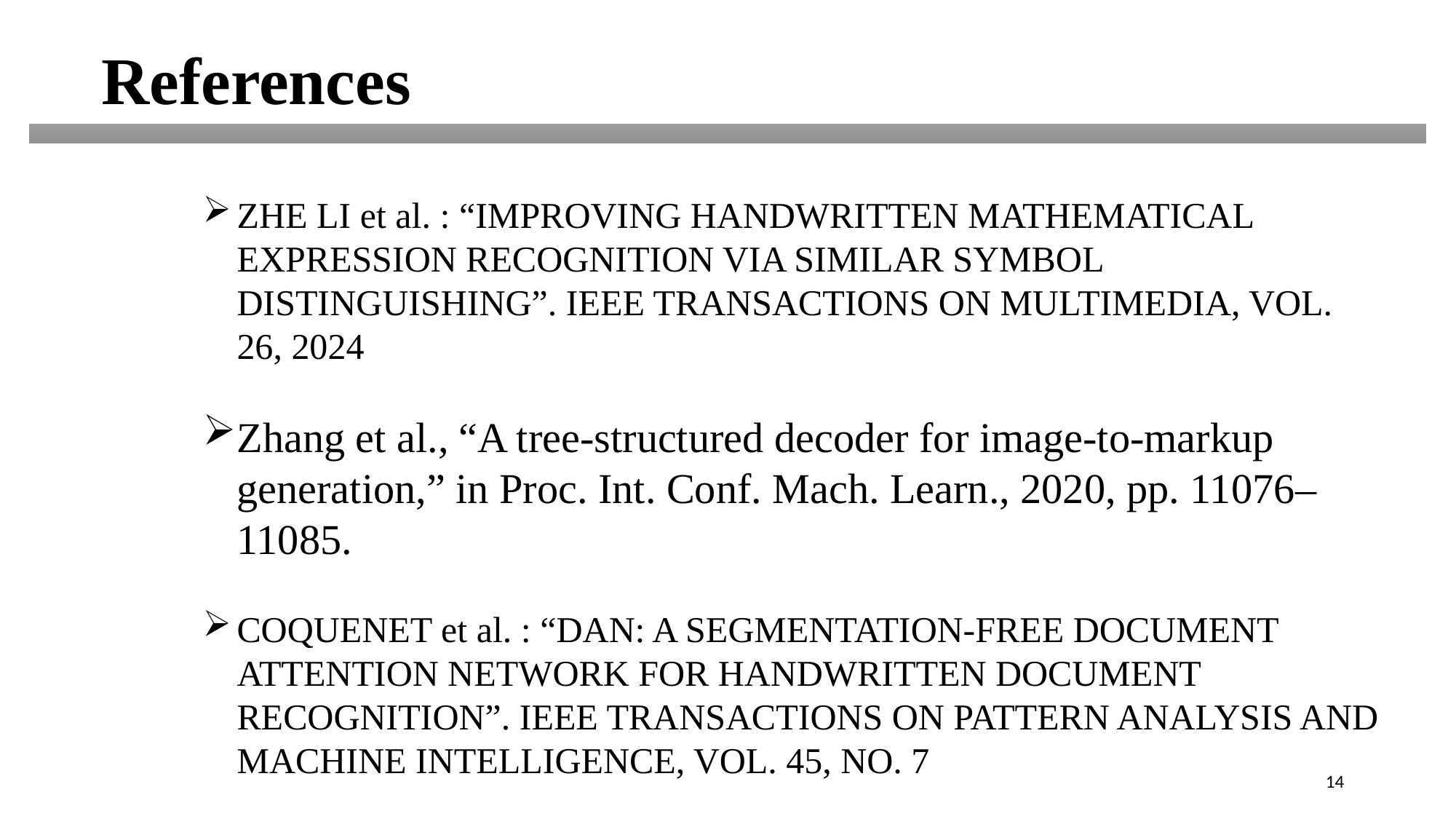

References

ZHE LI et al. : “IMPROVING HANDWRITTEN MATHEMATICAL EXPRESSION RECOGNITION VIA SIMILAR SYMBOL DISTINGUISHING”. IEEE TRANSACTIONS ON MULTIMEDIA, VOL. 26, 2024

Zhang et al., “A tree-structured decoder for image-to-markup generation,” in Proc. Int. Conf. Mach. Learn., 2020, pp. 11076–11085.

COQUENET et al. : “DAN: A SEGMENTATION-FREE DOCUMENT ATTENTION NETWORK FOR HANDWRITTEN DOCUMENT RECOGNITION”. IEEE TRANSACTIONS ON PATTERN ANALYSIS AND MACHINE INTELLIGENCE, VOL. 45, NO. 7

14